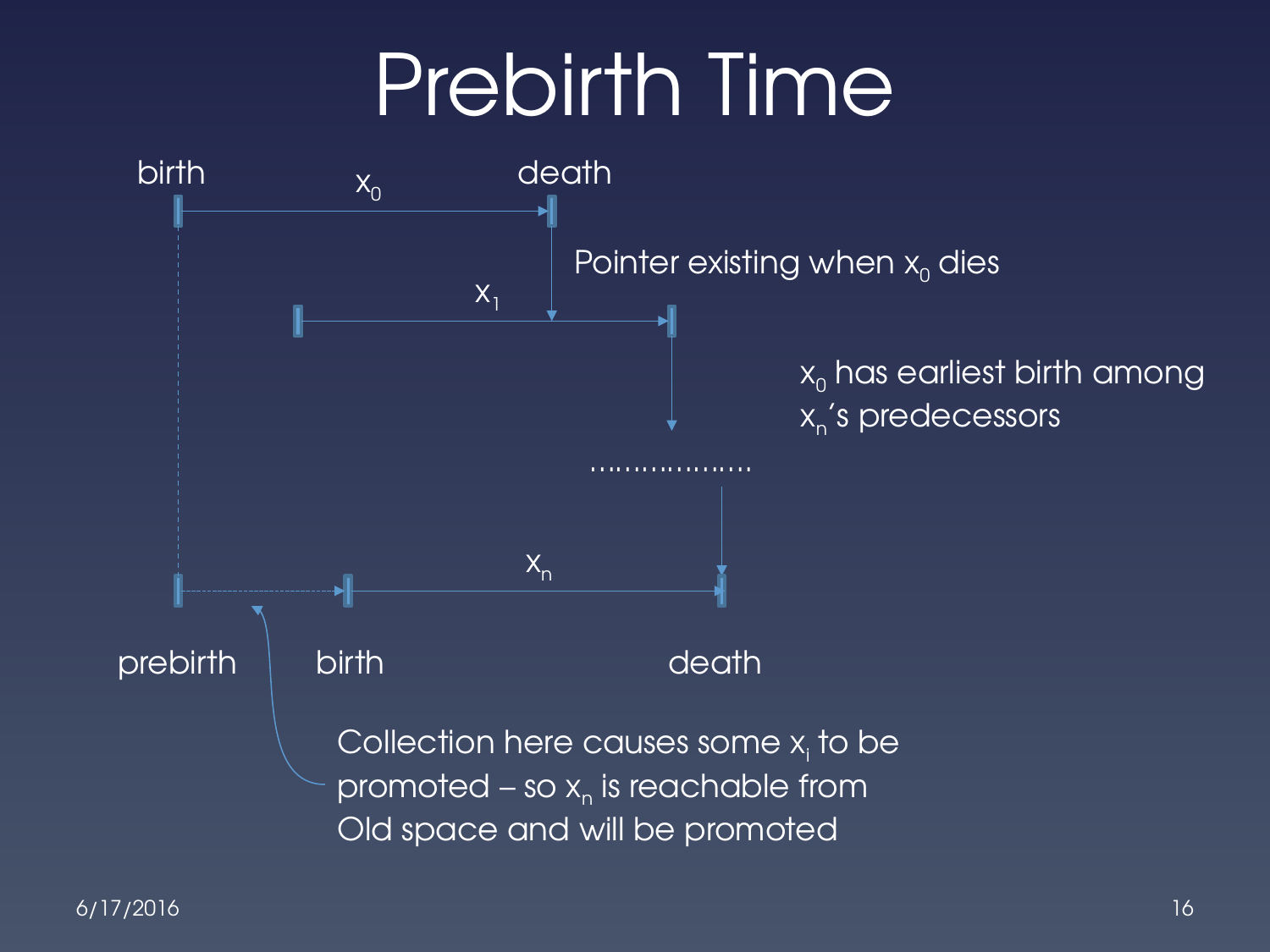

# Prebirth Time
birth
death
x0

Pointer existing when x0 dies
x1

x0 has earliest birth among xn’s predecessors
……………….
xn

prebirth
birth
death
Collection here causes some xi to be promoted – so xn is reachable from Old space and will be promoted
6/17/2016
16